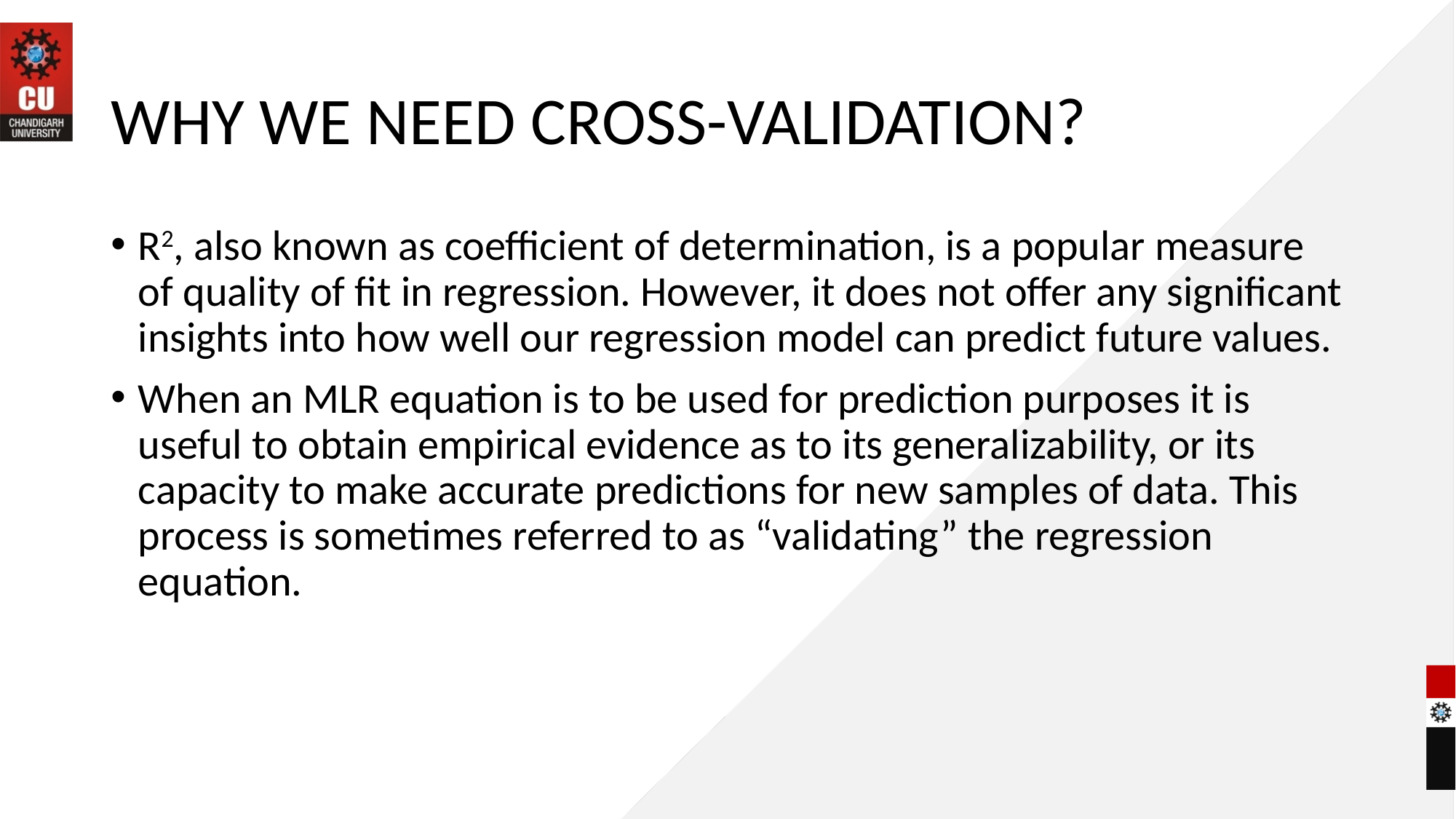

# WHY WE NEED CROSS-VALIDATION?
R2, also known as coefficient of determination, is a popular measure of quality of fit in regression. However, it does not offer any significant insights into how well our regression model can predict future values.
When an MLR equation is to be used for prediction purposes it is useful to obtain empirical evidence as to its generalizability, or its capacity to make accurate predictions for new samples of data. This process is sometimes referred to as “validating” the regression equation.